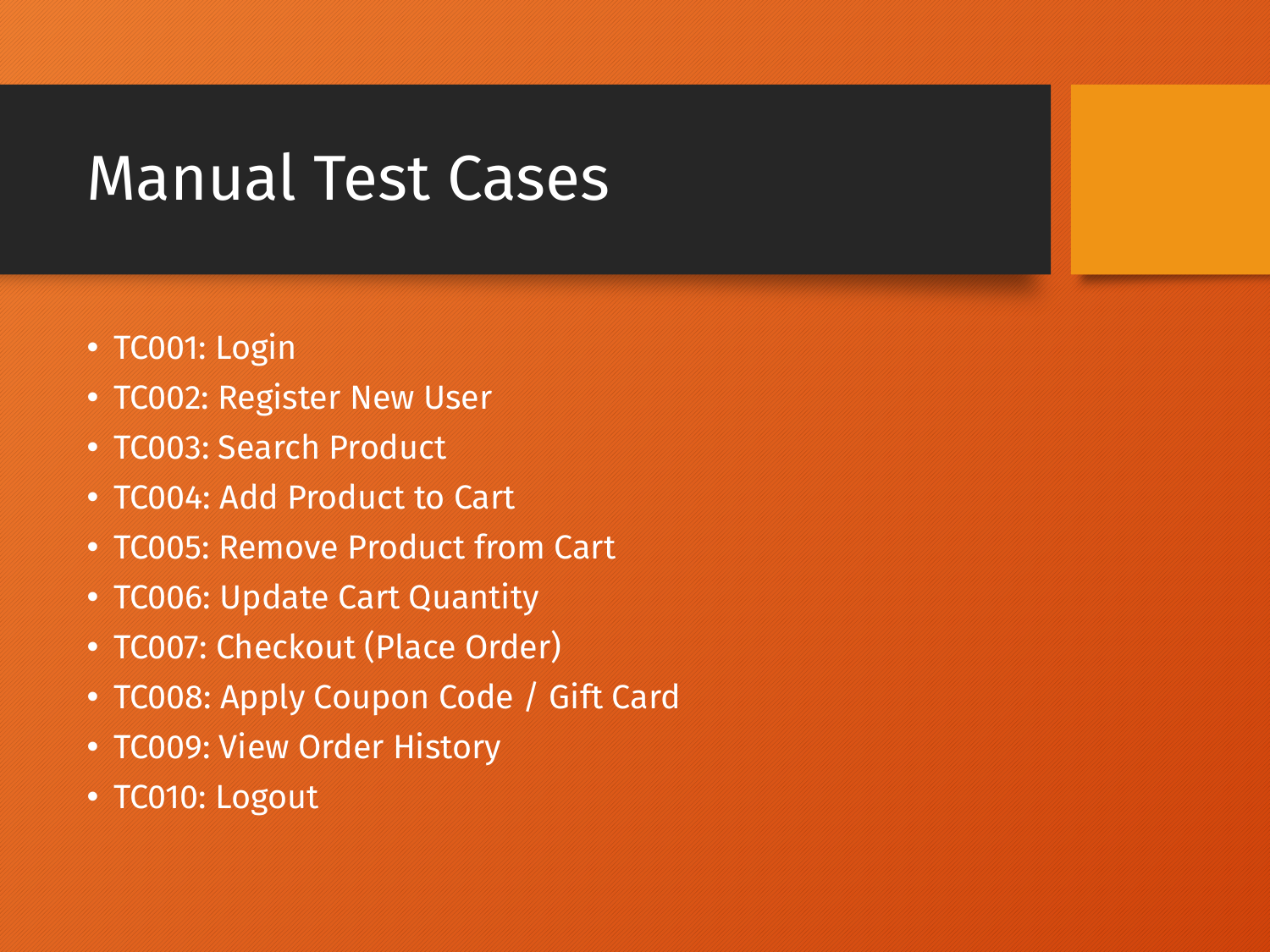

# Manual Test Cases
TC001: Login
TC002: Register New User
TC003: Search Product
TC004: Add Product to Cart
TC005: Remove Product from Cart
TC006: Update Cart Quantity
TC007: Checkout (Place Order)
TC008: Apply Coupon Code / Gift Card
TC009: View Order History
TC010: Logout